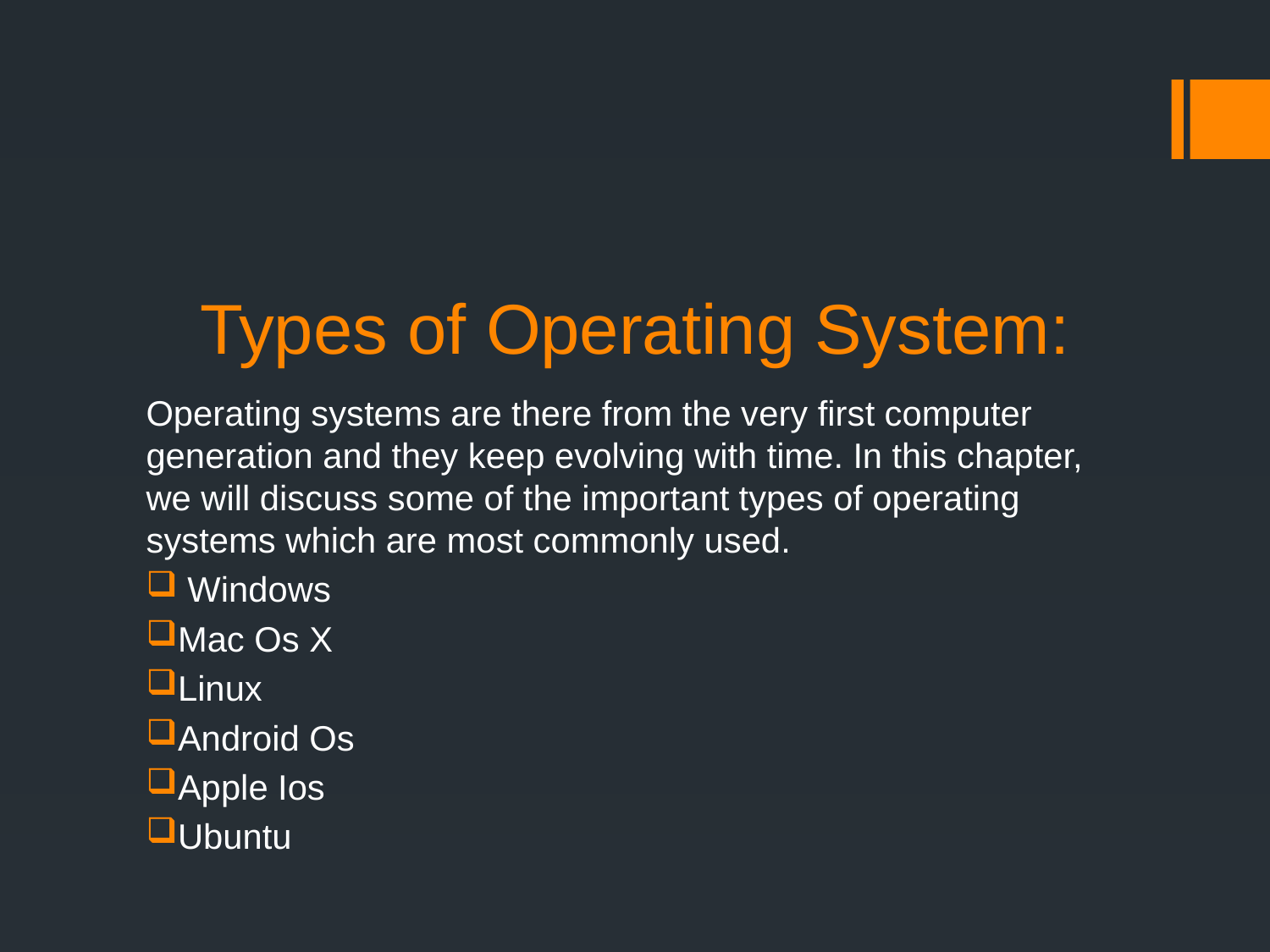

# Types of Operating System:
Operating systems are there from the very first computer generation and they keep evolving with time. In this chapter, we will discuss some of the important types of operating systems which are most commonly used.
 Windows
Mac Os X
Linux
Android Os
Apple Ios
Ubuntu